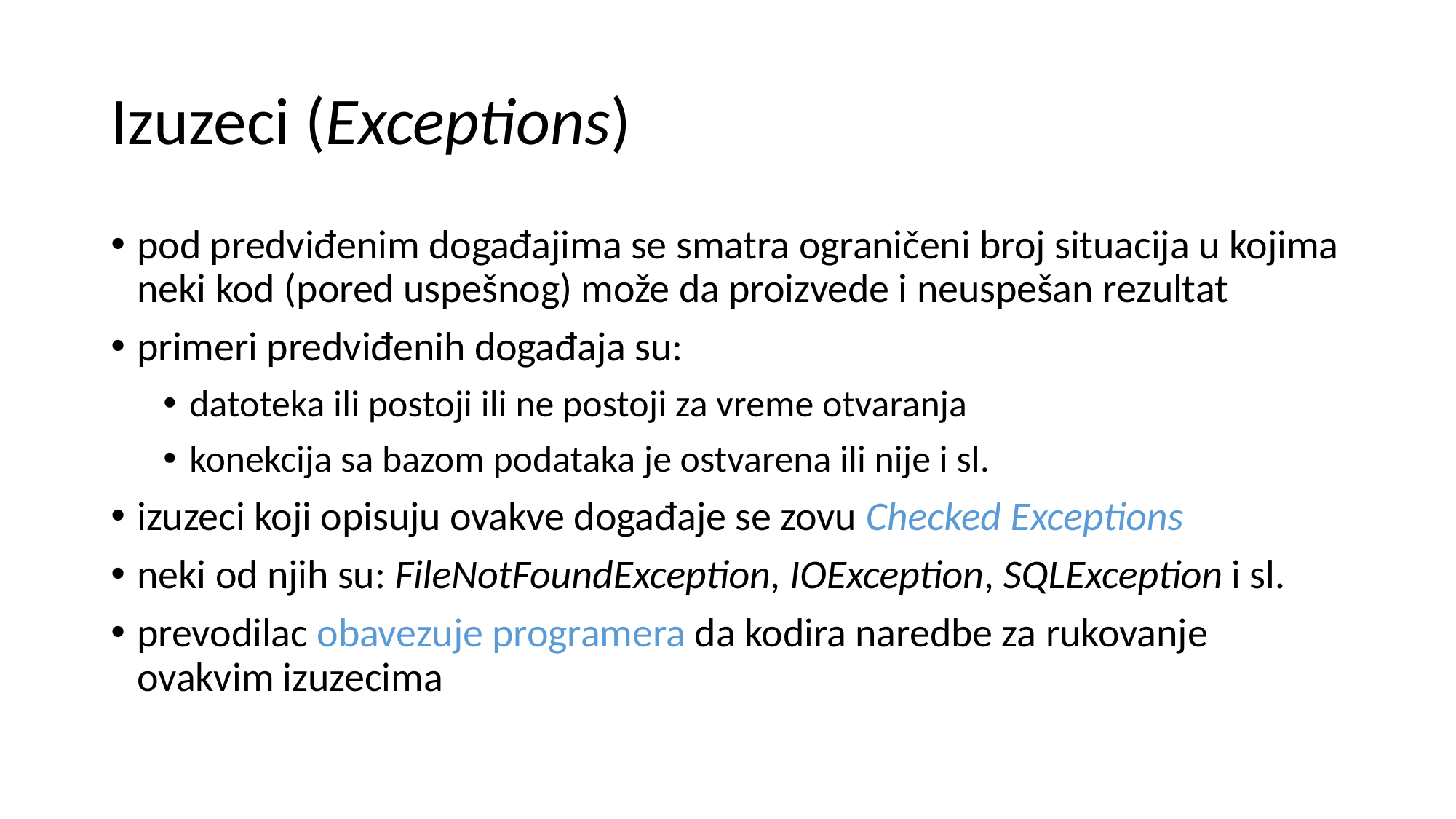

# Izuzeci (Exceptions)
pod predviđenim događajima se smatra ograničeni broj situacija u kojima neki kod (pored uspešnog) može da proizvede i neuspešan rezultat
primeri predviđenih događaja su:
datoteka ili postoji ili ne postoji za vreme otvaranja
konekcija sa bazom podataka je ostvarena ili nije i sl.
izuzeci koji opisuju ovakve događaje se zovu Checked Exceptions
neki od njih su: FileNotFoundException, IOException, SQLException i sl.
prevodilac obavezuje programera da kodira naredbe za rukovanje ovakvim izuzecima